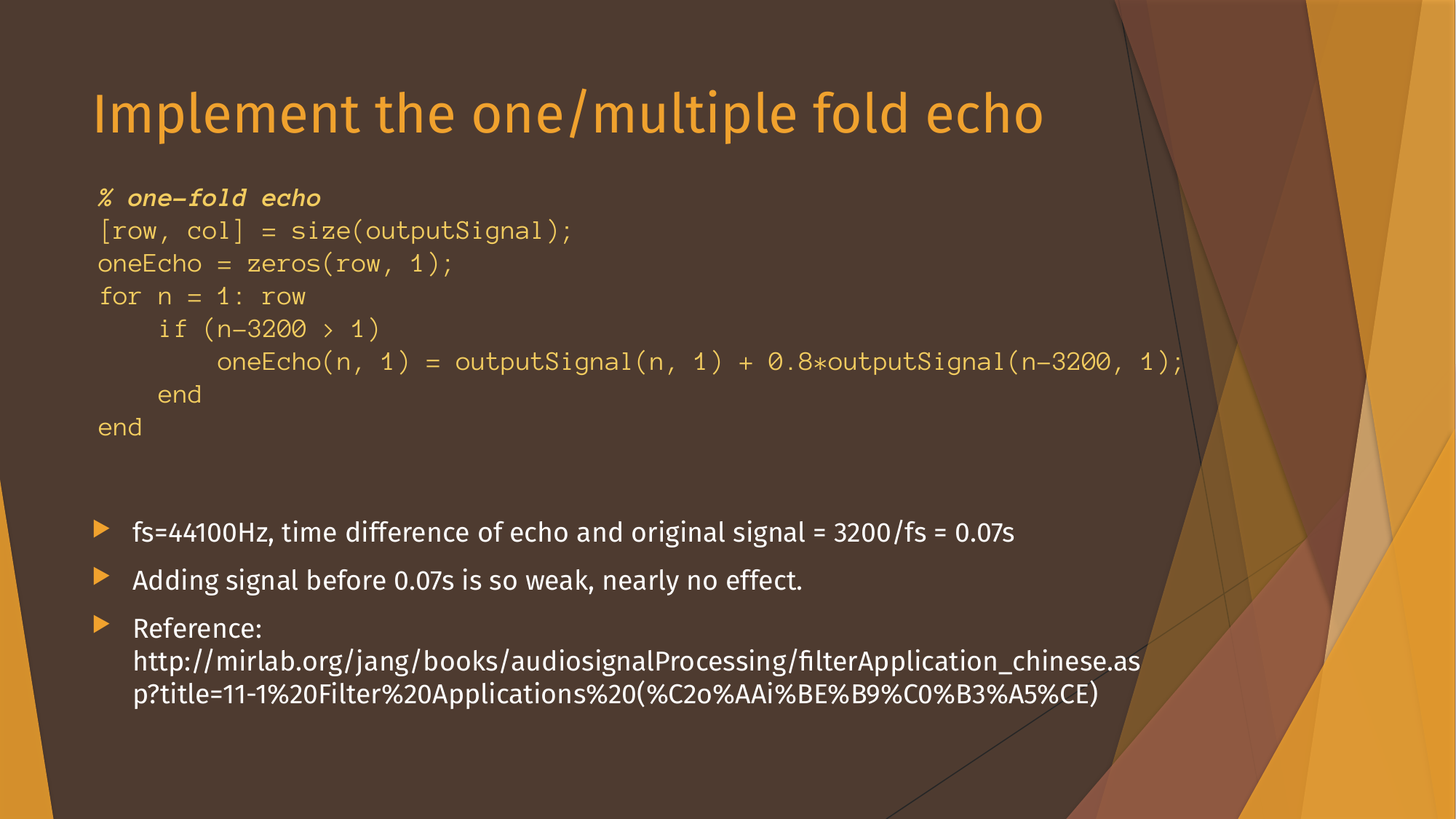

# Implement the one/multiple fold echo
% one-fold echo
[row, col] = size(outputSignal);
oneEcho = zeros(row, 1);
for n = 1: row
    if (n-3200 > 1)
        oneEcho(n, 1) = outputSignal(n, 1) + 0.8*outputSignal(n-3200, 1);
    end
end
fs=44100Hz, time difference of echo and original signal = 3200/fs = 0.07s
Adding signal before 0.07s is so weak, nearly no effect.
Reference: http://mirlab.org/jang/books/audiosignalProcessing/filterApplication_chinese.asp?title=11-1%20Filter%20Applications%20(%C2o%AAi%BE%B9%C0%B3%A5%CE)